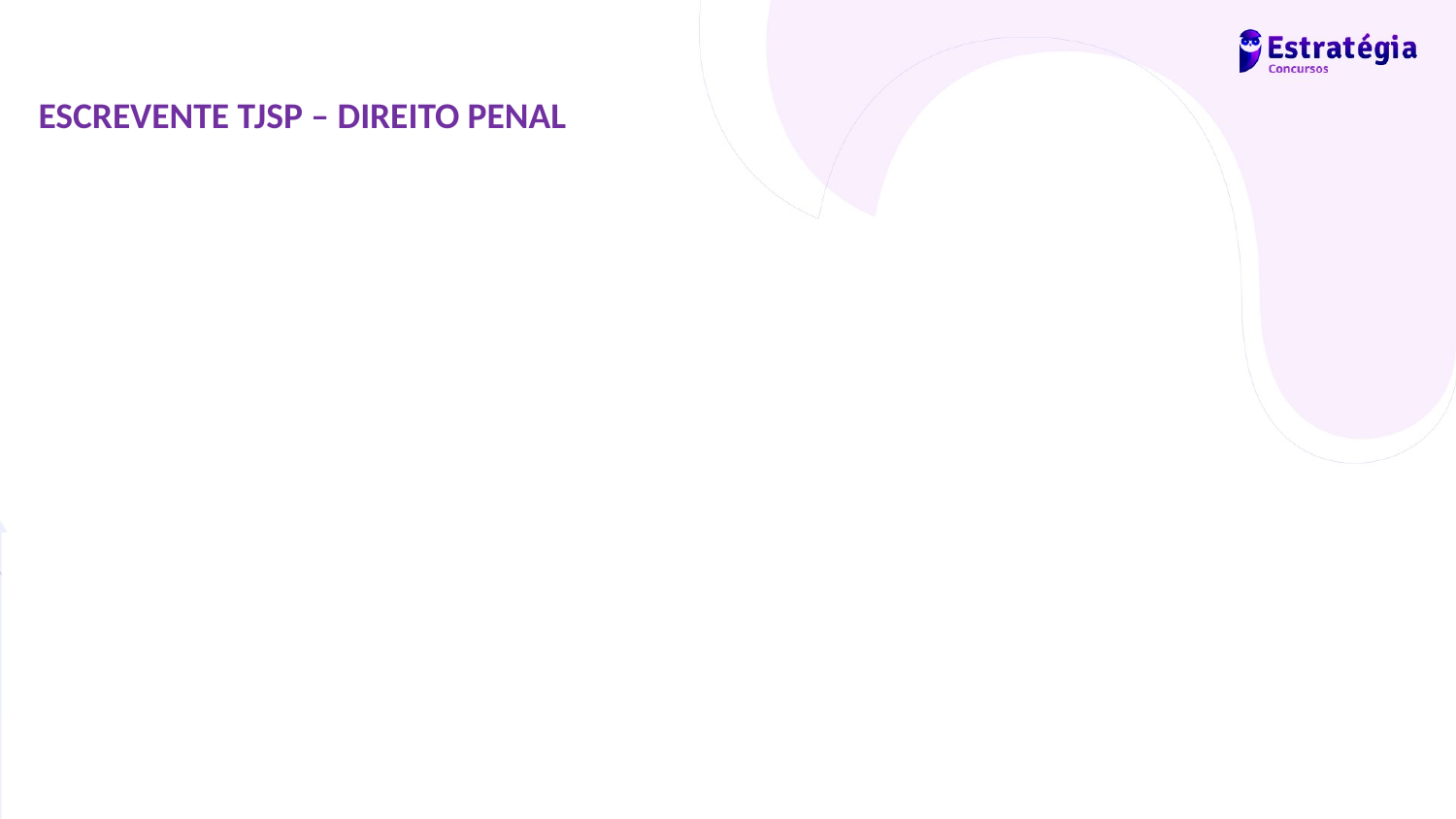

ESCREVENTE TJSP – DIREITO PENAL

Prof. Antonio Pequeno